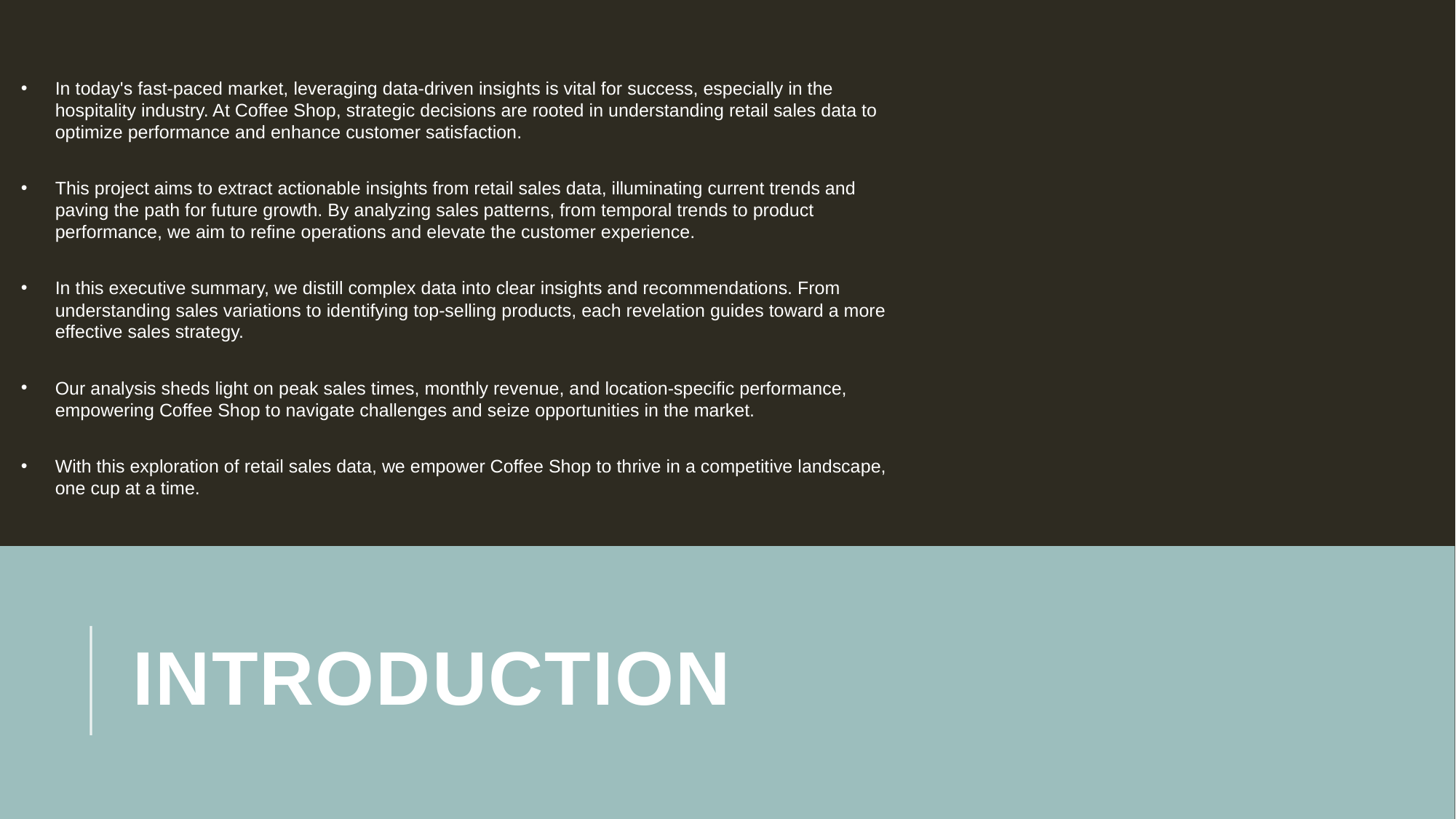

In today's fast-paced market, leveraging data-driven insights is vital for success, especially in the hospitality industry. At Coffee Shop, strategic decisions are rooted in understanding retail sales data to optimize performance and enhance customer satisfaction.

This project aims to extract actionable insights from retail sales data, illuminating current trends and paving the path for future growth. By analyzing sales patterns, from temporal trends to product performance, we aim to refine operations and elevate the customer experience.

In this executive summary, we distill complex data into clear insights and recommendations. From understanding sales variations to identifying top-selling products, each revelation guides toward a more effective sales strategy.

Our analysis sheds light on peak sales times, monthly revenue, and location-specific performance, empowering Coffee Shop to navigate challenges and seize opportunities in the market.

With this exploration of retail sales data, we empower Coffee Shop to thrive in a competitive landscape, one cup at a time.

# Introduction